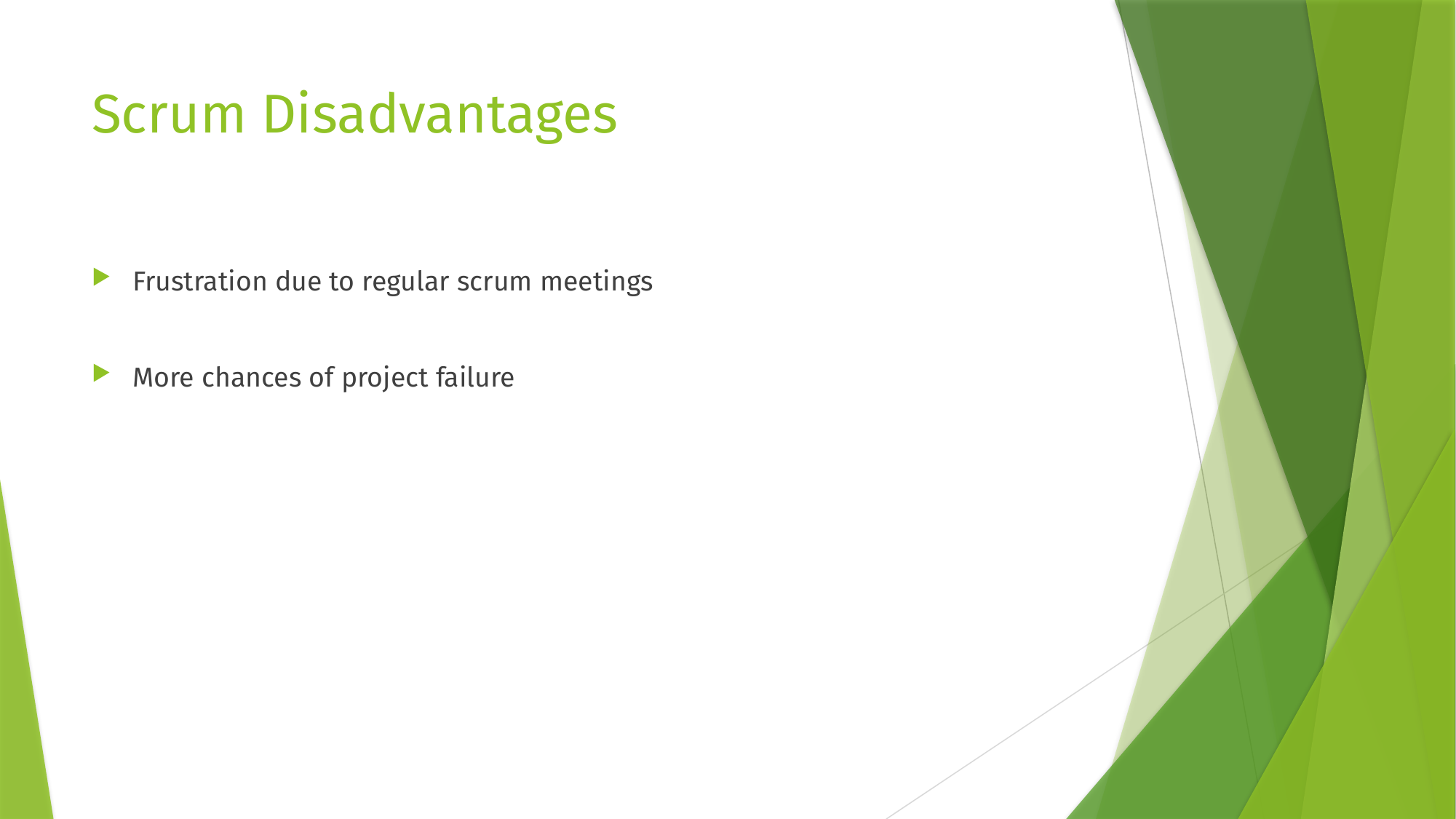

# Scrum Disadvantages
Frustration due to regular scrum meetings

More chances of project failure